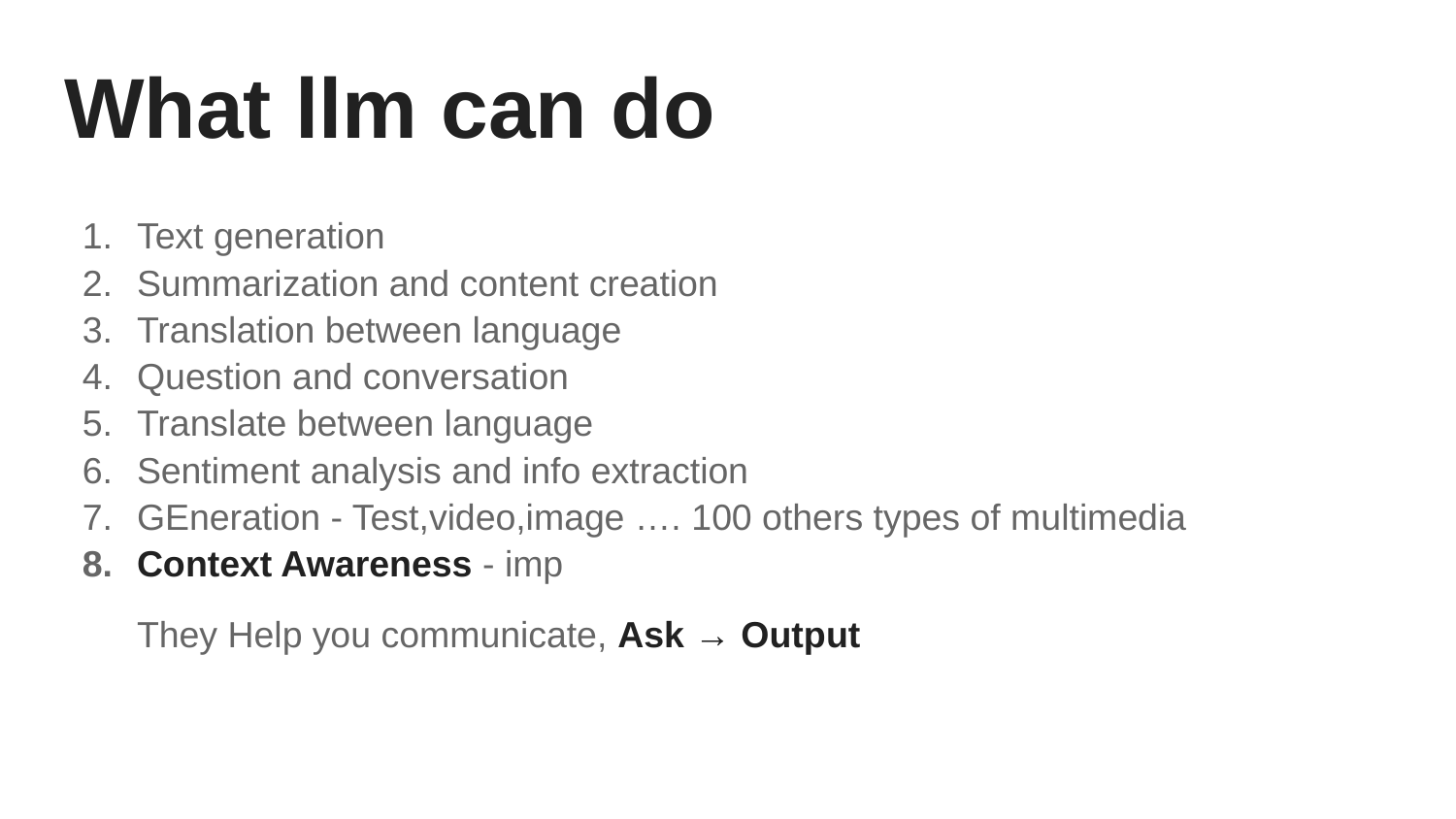

# What llm can do
Text generation
Summarization and content creation
Translation between language
Question and conversation
Translate between language
Sentiment analysis and info extraction
GEneration - Test,video,image …. 100 others types of multimedia
Context Awareness - imp
They Help you communicate, Ask → Output